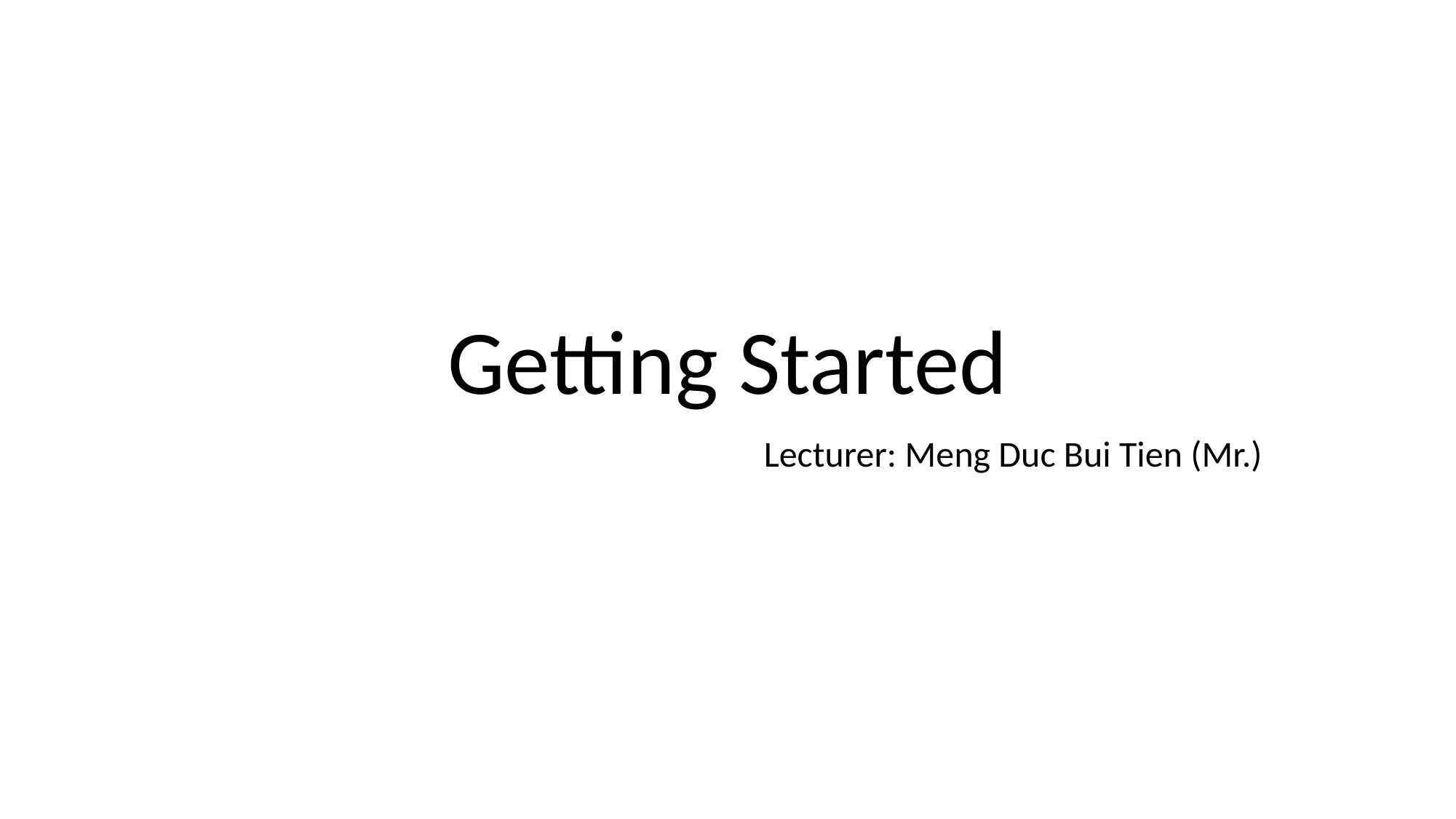

# Getting Started
Lecturer: Meng Duc Bui Tien (Mr.)